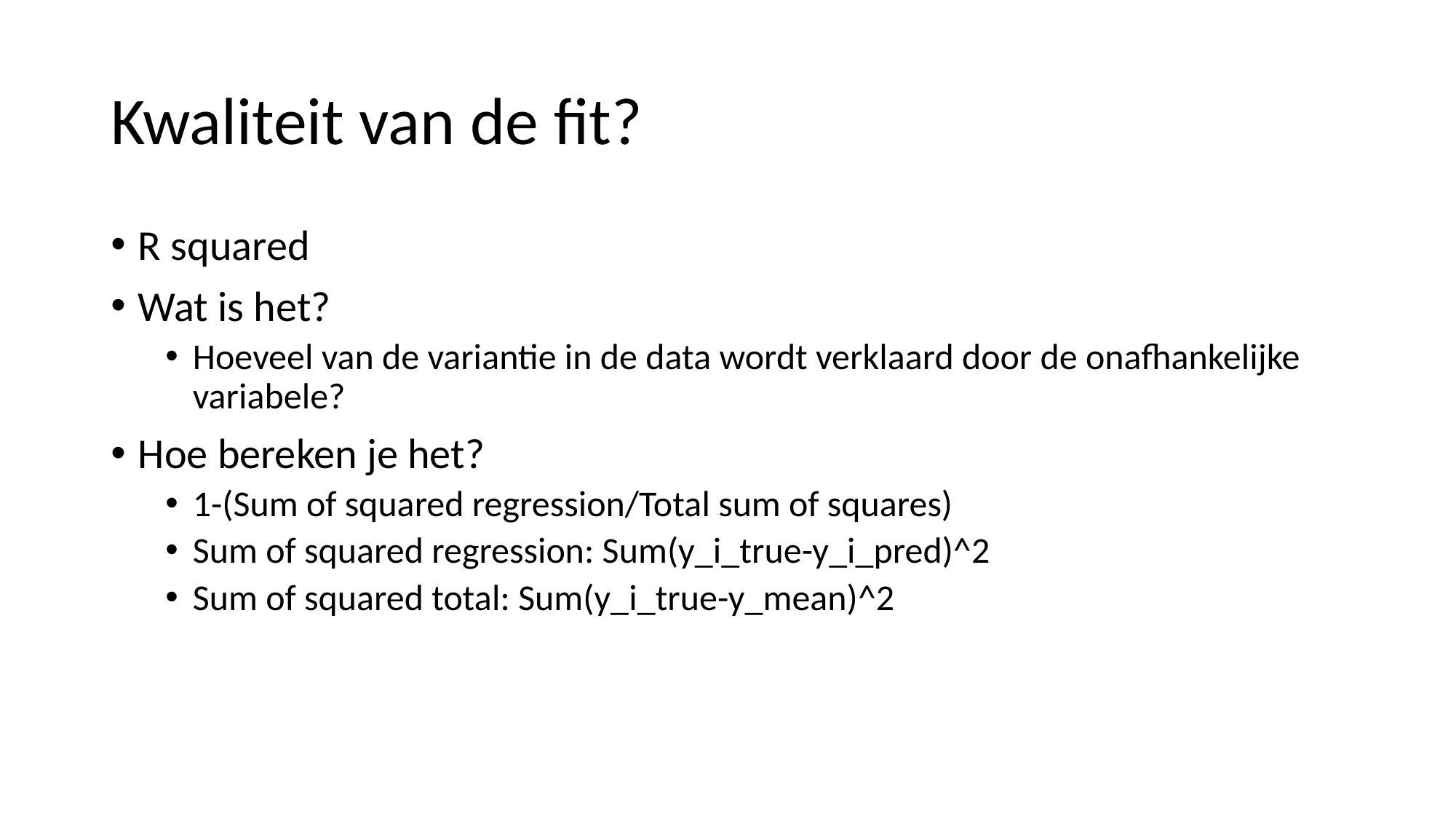

# Kwaliteit van de fit?
R squared
Wat is het?
Hoeveel van de variantie in de data wordt verklaard door de onafhankelijke variabele?
Hoe bereken je het?
1-(Sum of squared regression/Total sum of squares)
Sum of squared regression: Sum(y_i_true-y_i_pred)^2
Sum of squared total: Sum(y_i_true-y_mean)^2